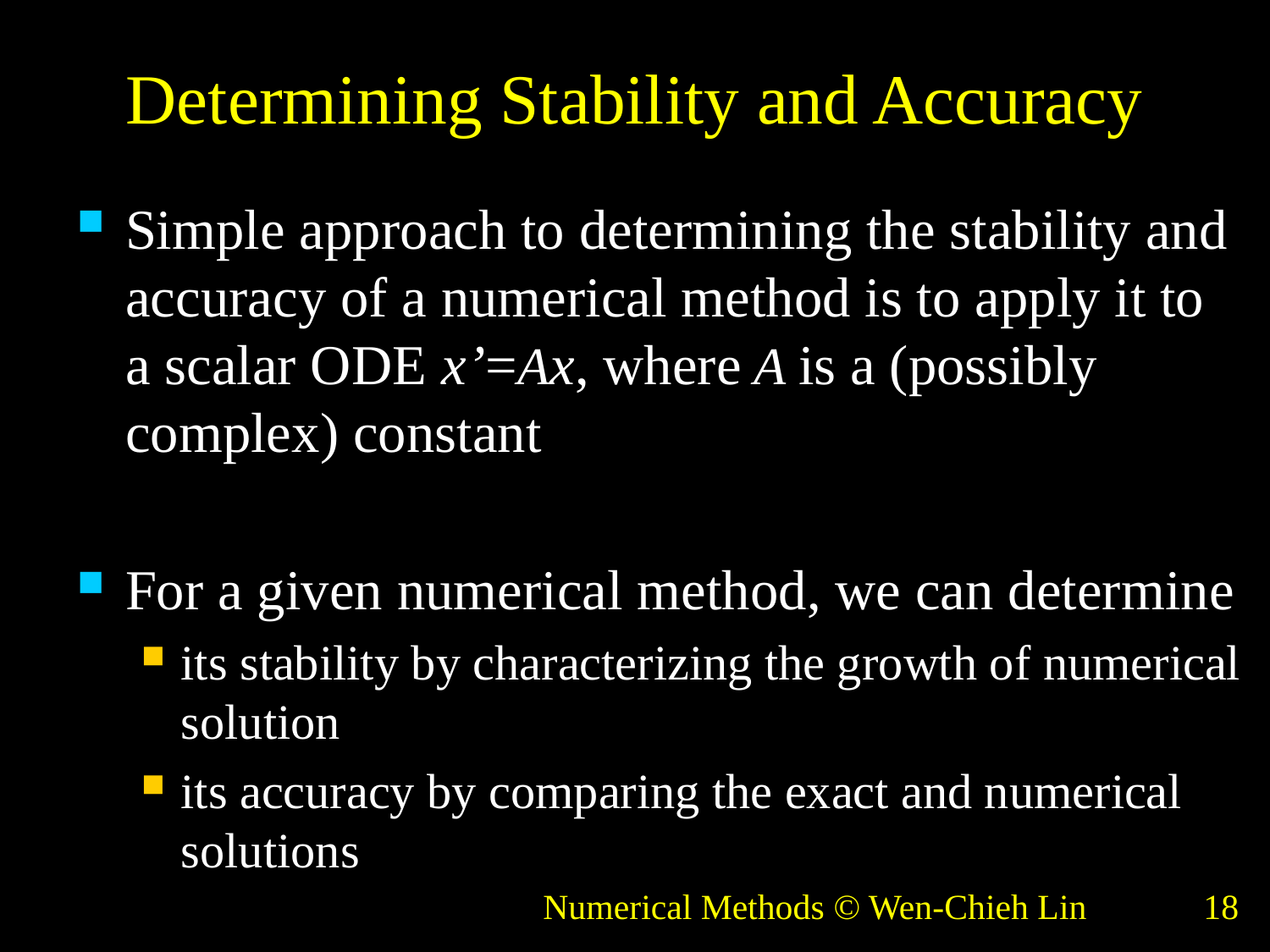

# Determining Stability and Accuracy
Simple approach to determining the stability and accuracy of a numerical method is to apply it to
a scalar ODE x’=Ax, where A is a (possibly complex) constant

For a given numerical method, we can determine
its stability by characterizing the growth of numerical solution
its accuracy by comparing the exact and numerical solutions
Numerical Methods © Wen-Chieh Lin
18